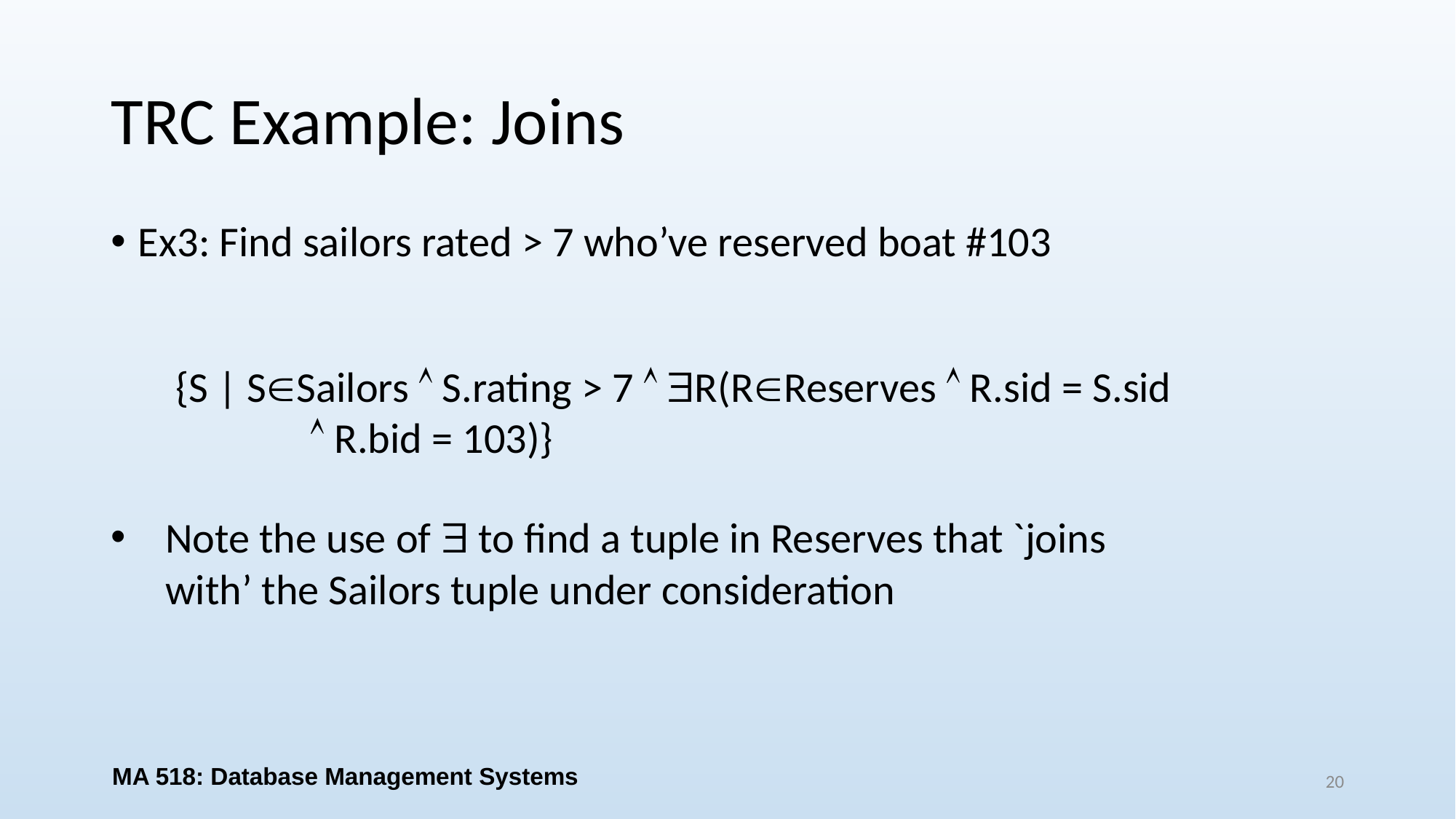

# TRC Example: Joins
Ex3: Find sailors rated > 7 who’ve reserved boat #103

{S | S∈Sailors ∧ S.rating > 7 ∧ ∃R(R∈Reserves ∧ R.sid = S.sid
              ∧ R.bid = 103)}
Note the use of ∃ to find a tuple in Reserves that `joins with’ the Sailors tuple under consideration
MA 518: Database Management Systems
20